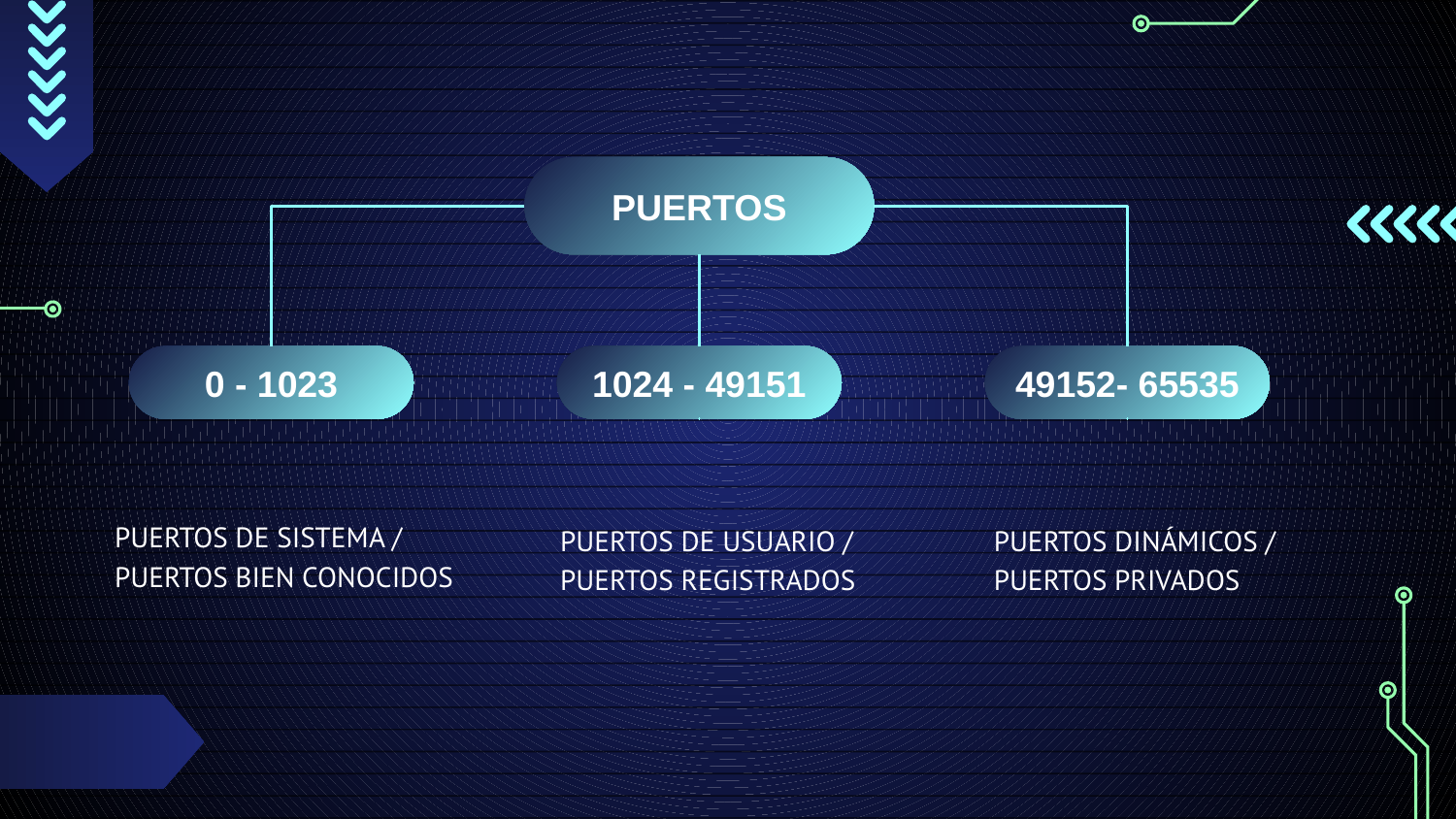

PUERTOS
0 - 1023
1024 - 49151
49152- 65535
PUERTOS DE SISTEMA / PUERTOS BIEN CONOCIDOS
PUERTOS DE USUARIO / PUERTOS REGISTRADOS
PUERTOS DINÁMICOS / PUERTOS PRIVADOS